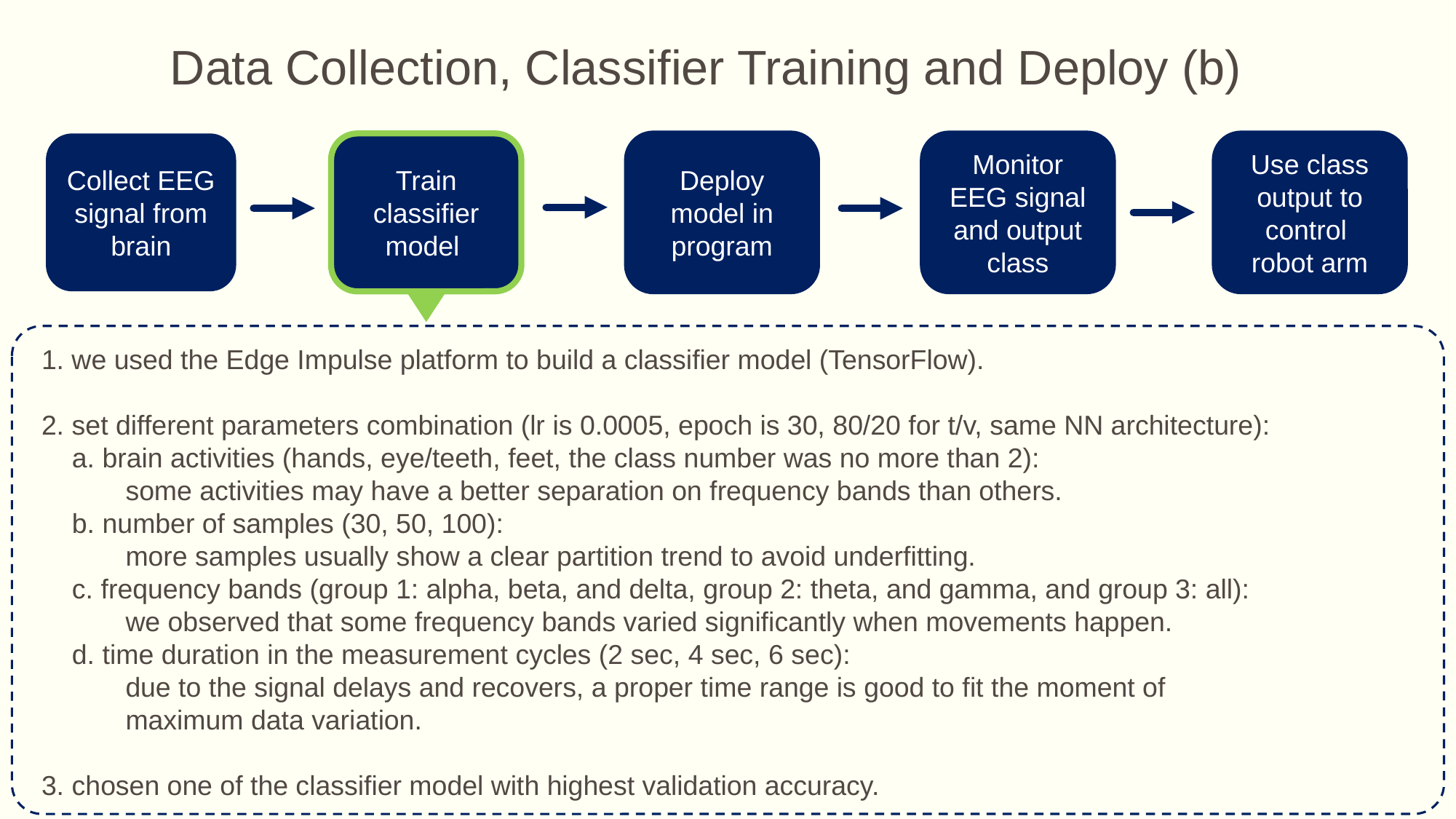

Data Collection, Classifier Training and Deploy (b)
Monitor EEG signal and output class
Use class output to control  robot arm
Collect EEG signal from brain
Train classifier model
Deploy model in program

1. we used the Edge Impulse platform to build a classifier model (TensorFlow).

2. set different parameters combination (lr is 0.0005, epoch is 30, 80/20 for t/v, same NN architecture):
    a. brain activities (hands, eye/teeth, feet, the class number was no more than 2):
           some activities may have a better separation on frequency bands than others.
    b. number of samples (30, 50, 100):
           more samples usually show a clear partition trend to avoid underfitting.
    c. frequency bands (group 1: alpha, beta, and delta, group 2: theta, and gamma, and group 3: all):
           we observed that some frequency bands varied significantly when movements happen.
    d. time duration in the measurement cycles (2 sec, 4 sec, 6 sec):
           due to the signal delays and recovers, a proper time range is good to fit the moment of
           maximum data variation.

3. chosen one of the classifier model with highest validation accuracy.